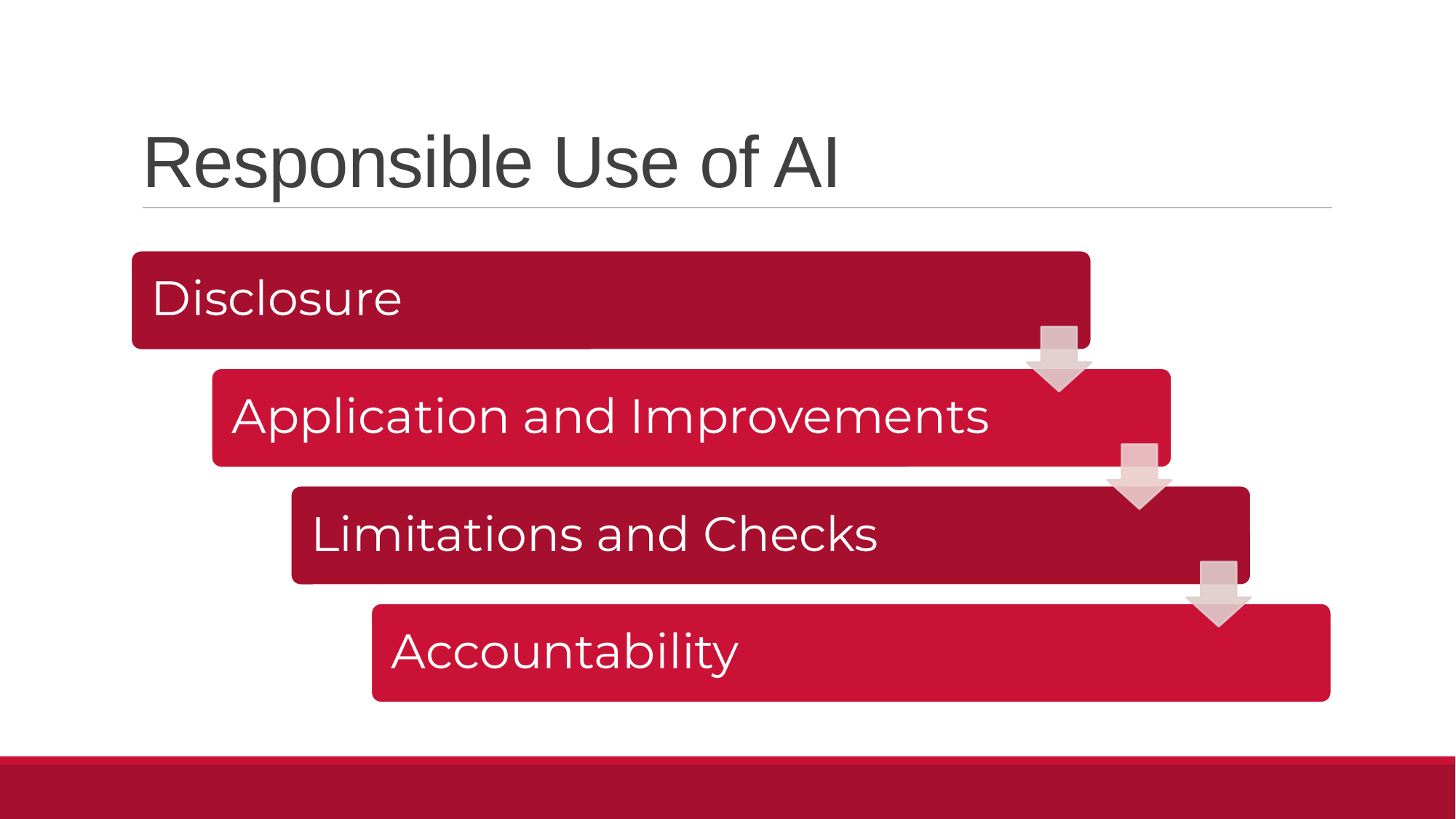

# Responsible Use of AI
Disclosure
Application and Improvements
Limitations and Checks
Accountability